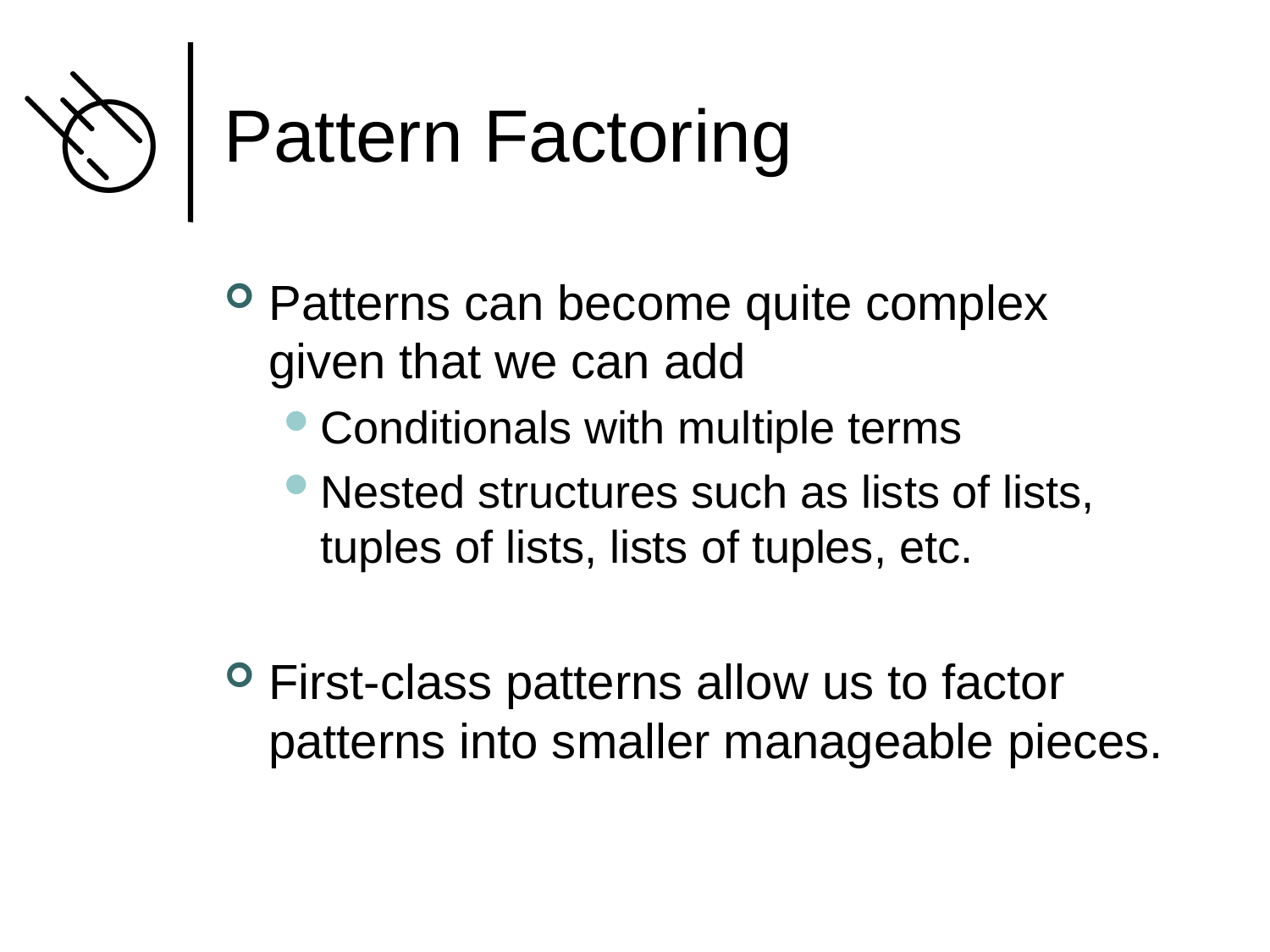

# Pattern Factoring
Patterns can become quite complex given that we can add
Conditionals with multiple terms
Nested structures such as lists of lists, tuples of lists, lists of tuples, etc.

First-class patterns allow us to factor patterns into smaller manageable pieces.